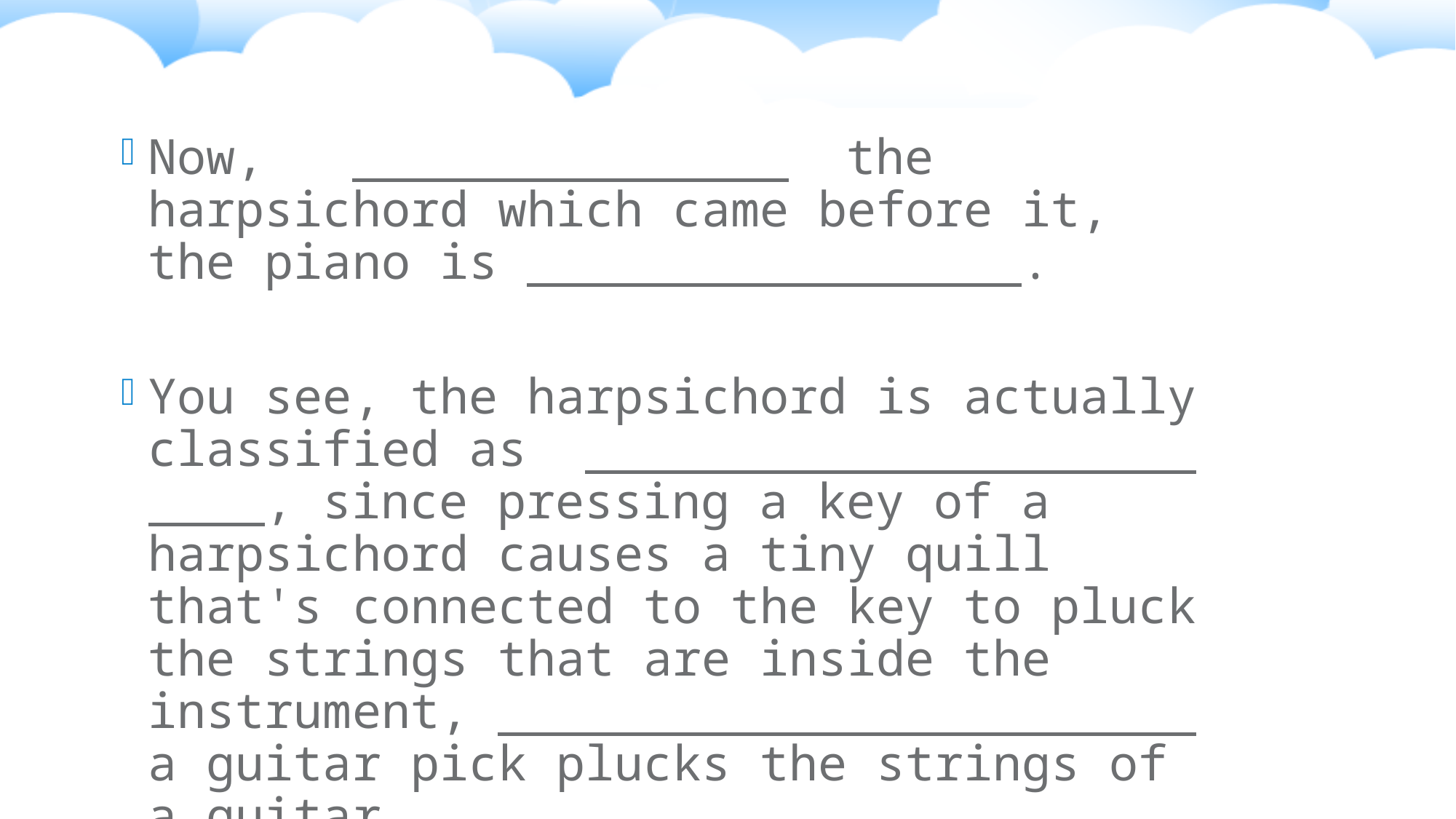

Now,                    the harpsichord which came before it, the piano is                  .

You see, the harpsichord is actually classified as                            , since pressing a key of a harpsichord causes a tiny quill that's connected to the key to pluck the strings that are inside the instrument,                          a guitar pick plucks the strings of a guitar.